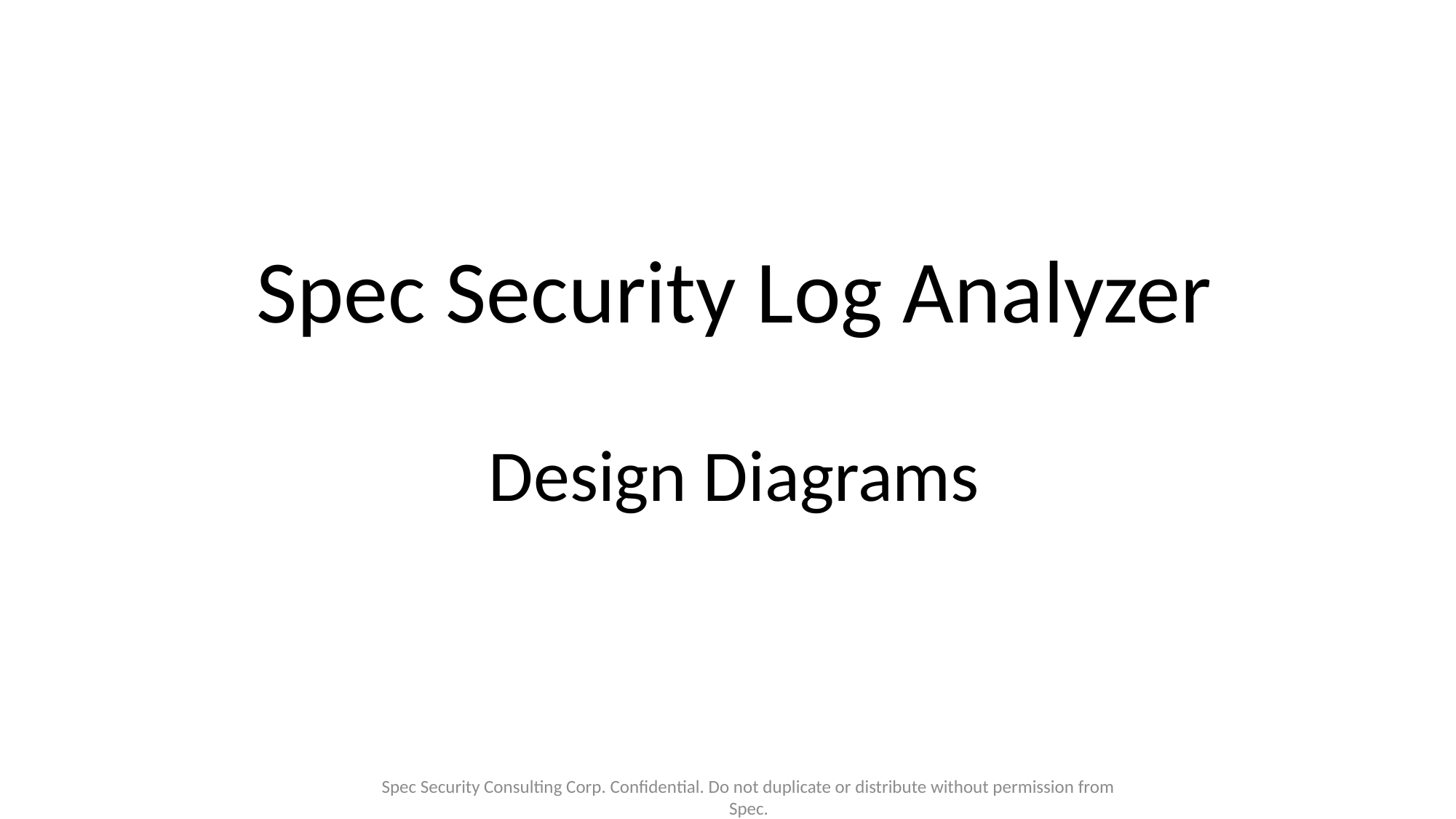

# Spec Security Log Analyzer Design Diagrams
Spec Security Consulting Corp. Confidential. Do not duplicate or distribute without permission from Spec.